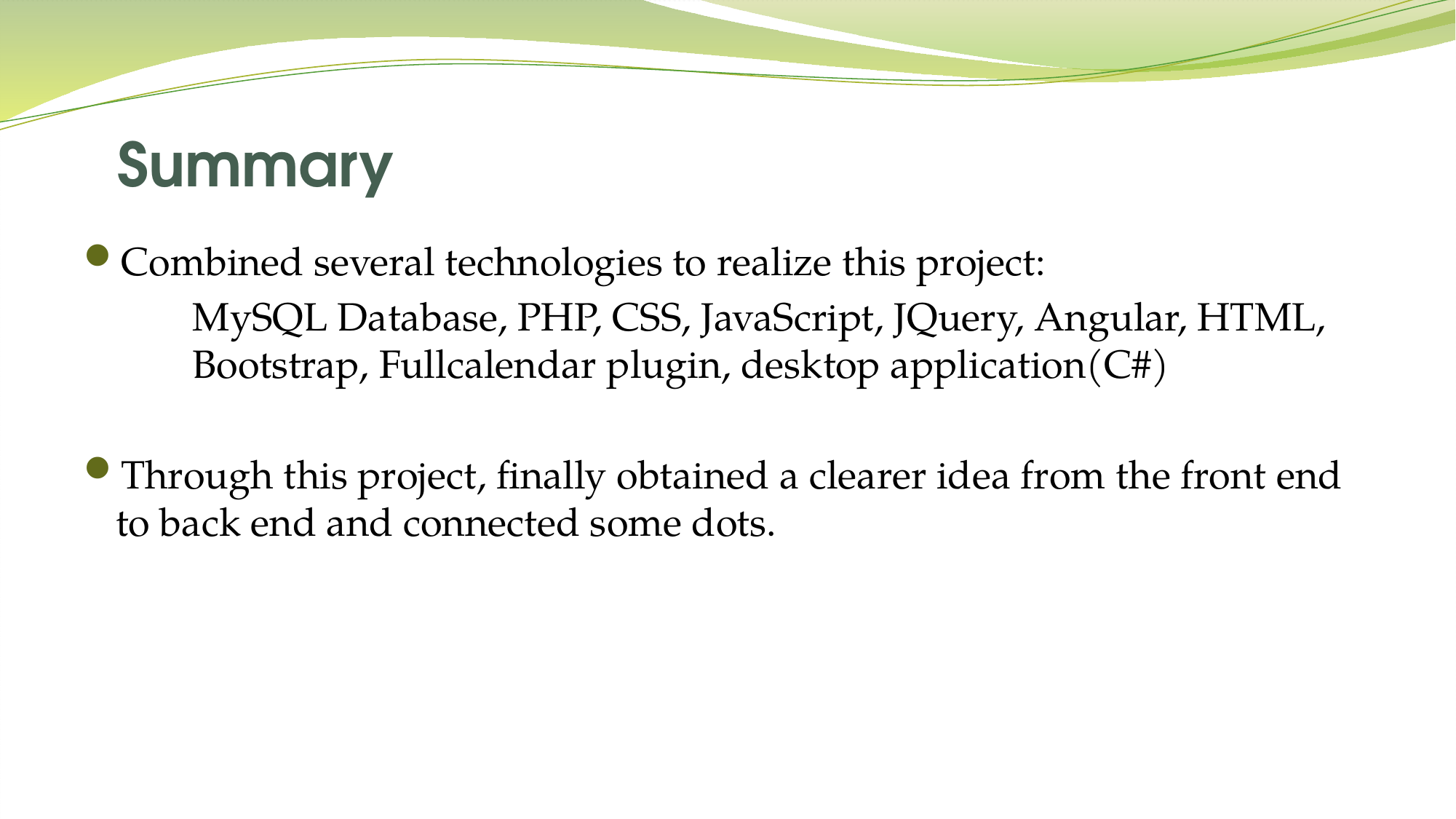

# Summary
Combined several technologies to realize this project:
	MySQL Database, PHP, CSS, JavaScript, JQuery, Angular, HTML, 	Bootstrap, Fullcalendar plugin, desktop application(C#)

Through this project, finally obtained a clearer idea from the front end to back end and connected some dots.